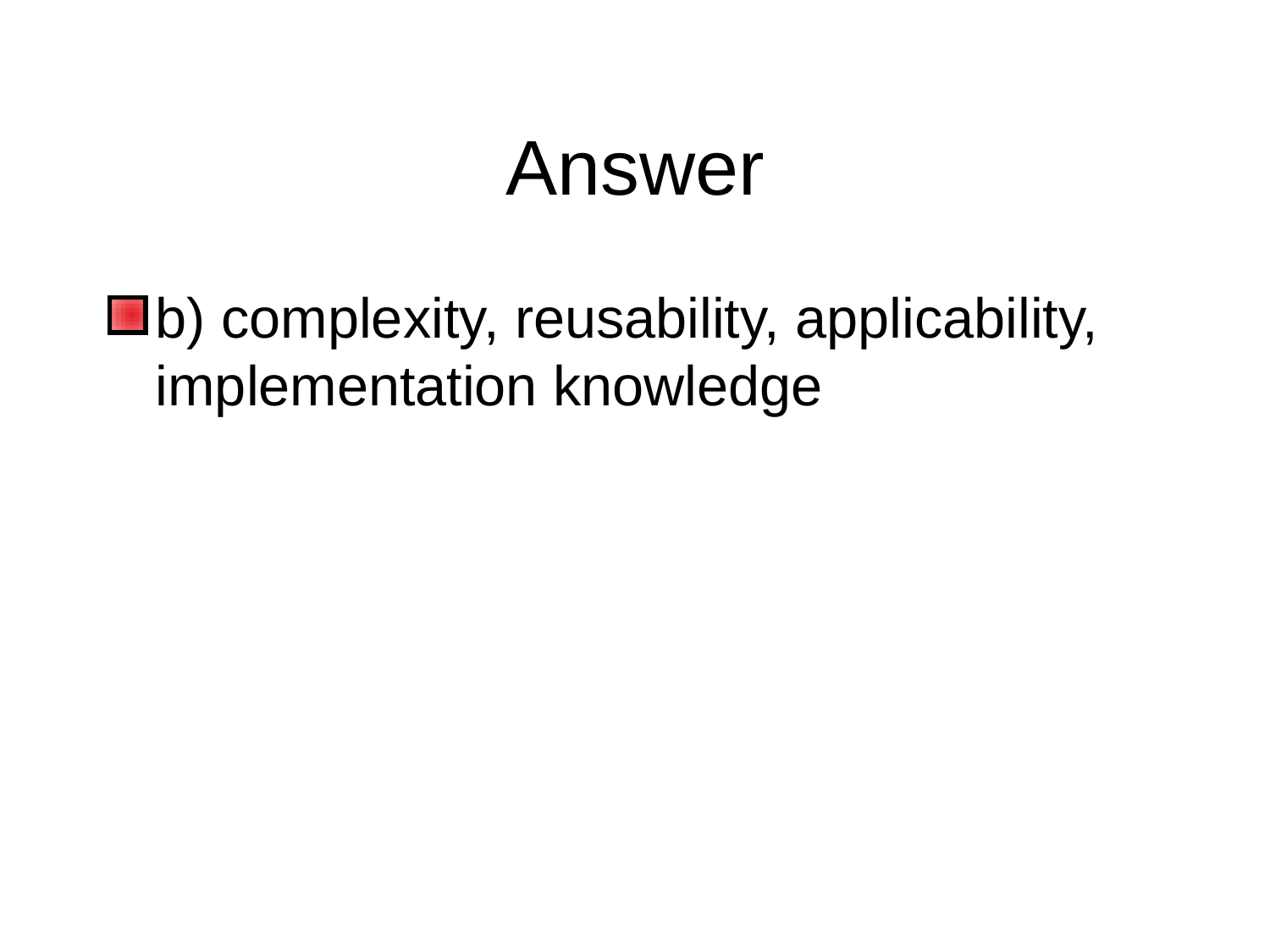

# Answer
b) complexity, reusability, applicability, implementation knowledge